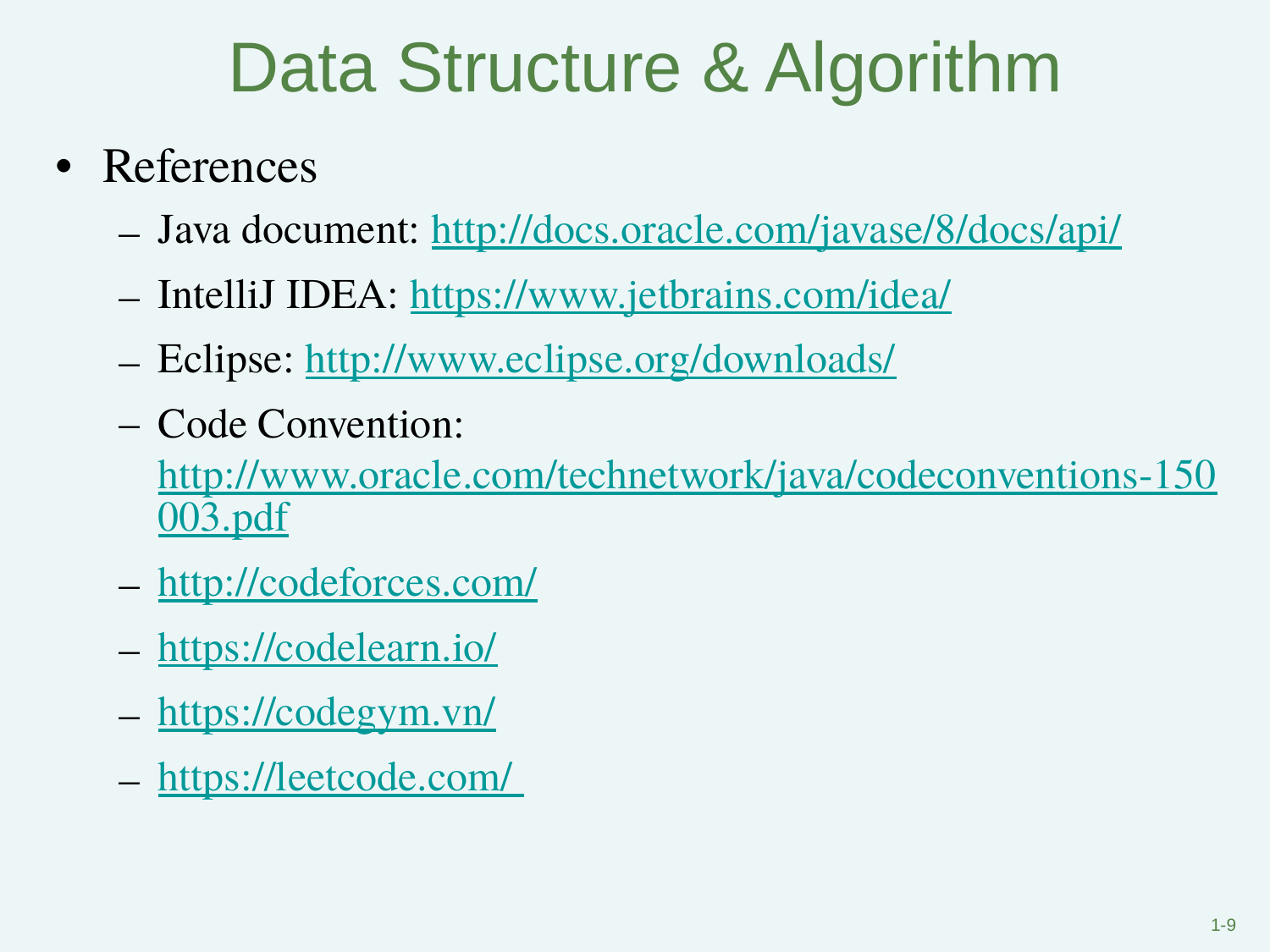

# Data Structure & Algorithm
References
Java document: http://docs.oracle.com/javase/8/docs/api/
IntelliJ IDEA: https://www.jetbrains.com/idea/
Eclipse: http://www.eclipse.org/downloads/
Code Convention: http://www.oracle.com/technetwork/java/codeconventions-150003.pdf
http://codeforces.com/
https://codelearn.io/
https://codegym.vn/
https://leetcode.com/

1-9